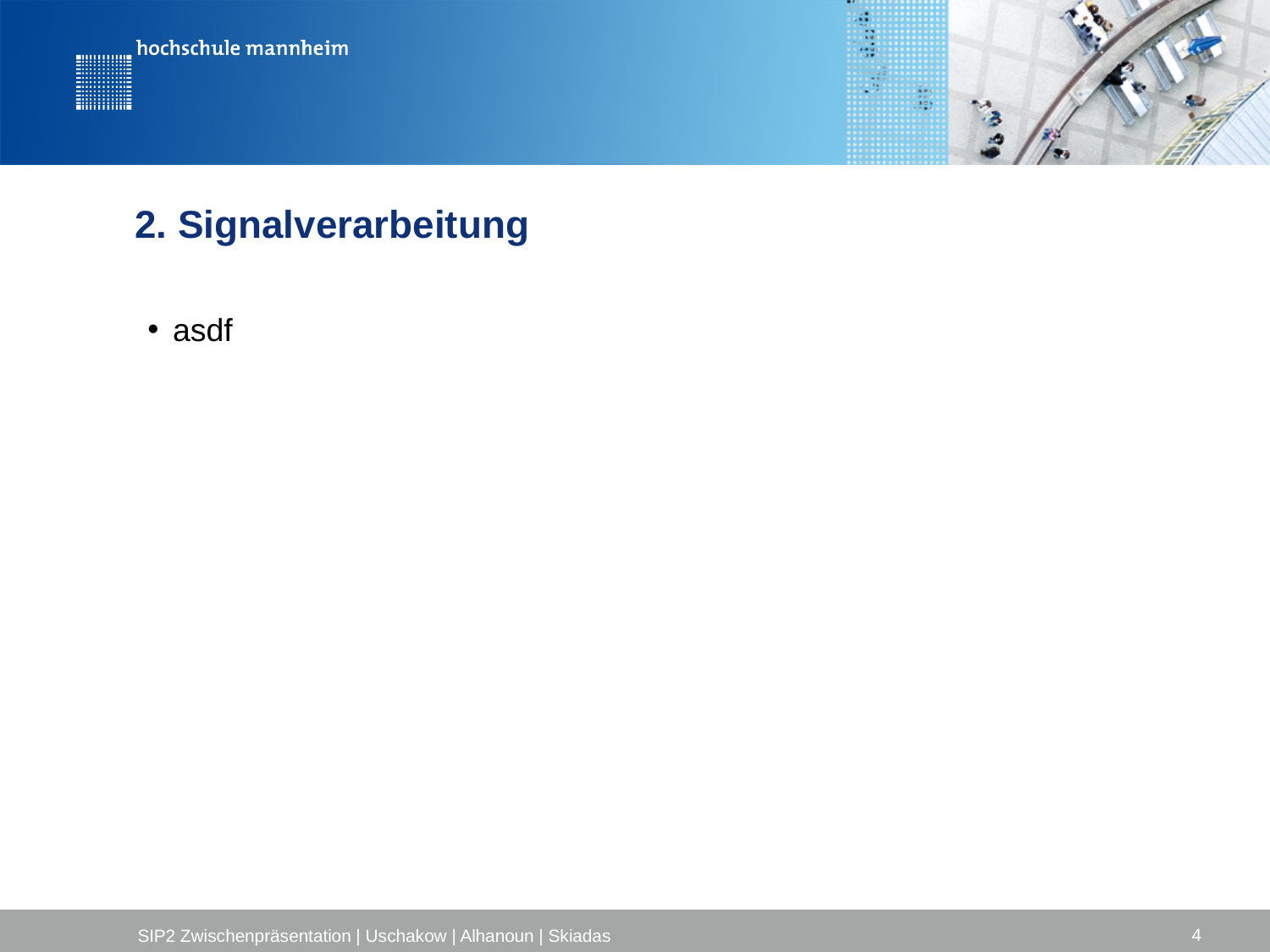

# 2. Signalverarbeitung
asdf

4
SIP2 Zwischenpräsentation | Uschakow | Alhanoun | Skiadas